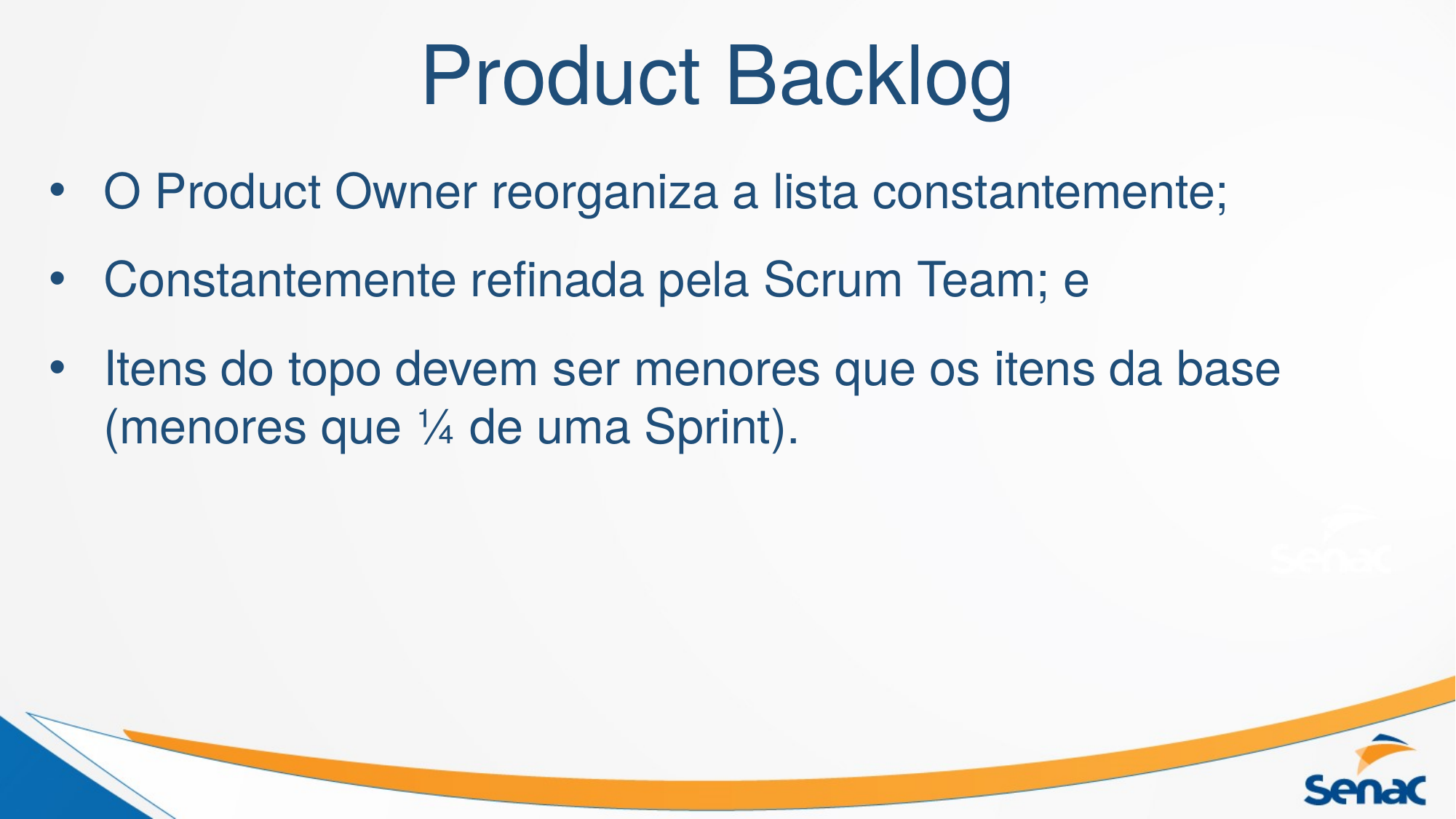

# Product Backlog
O Product Owner reorganiza a lista constantemente;
Constantemente refinada pela Scrum Team; e
Itens do topo devem ser menores que os itens da base (menores que ¼ de uma Sprint).